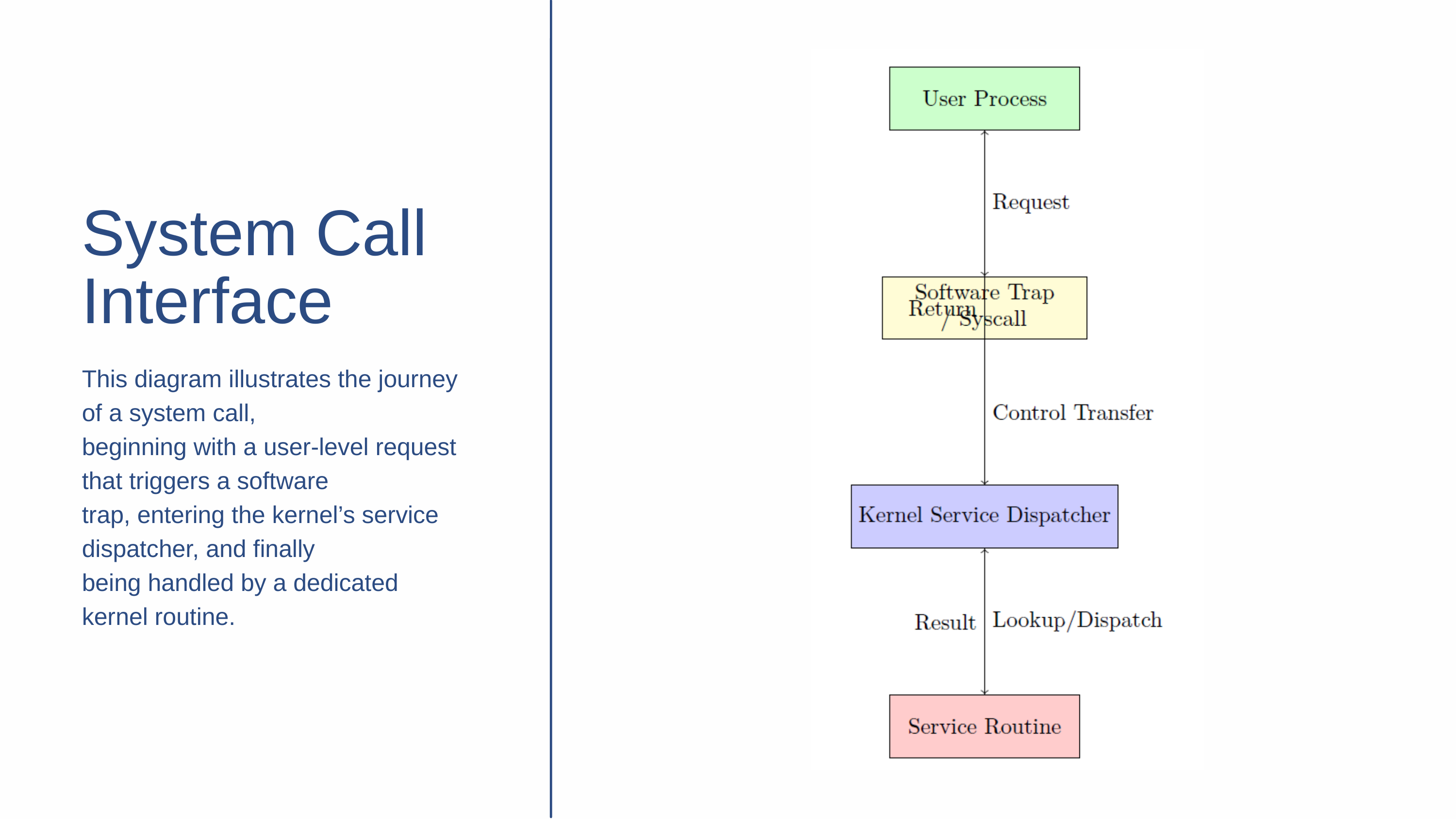

System Call Interface
This diagram illustrates the journey of a system call,
beginning with a user-level request that triggers a software
trap, entering the kernel’s service dispatcher, and finally
being handled by a dedicated kernel routine.